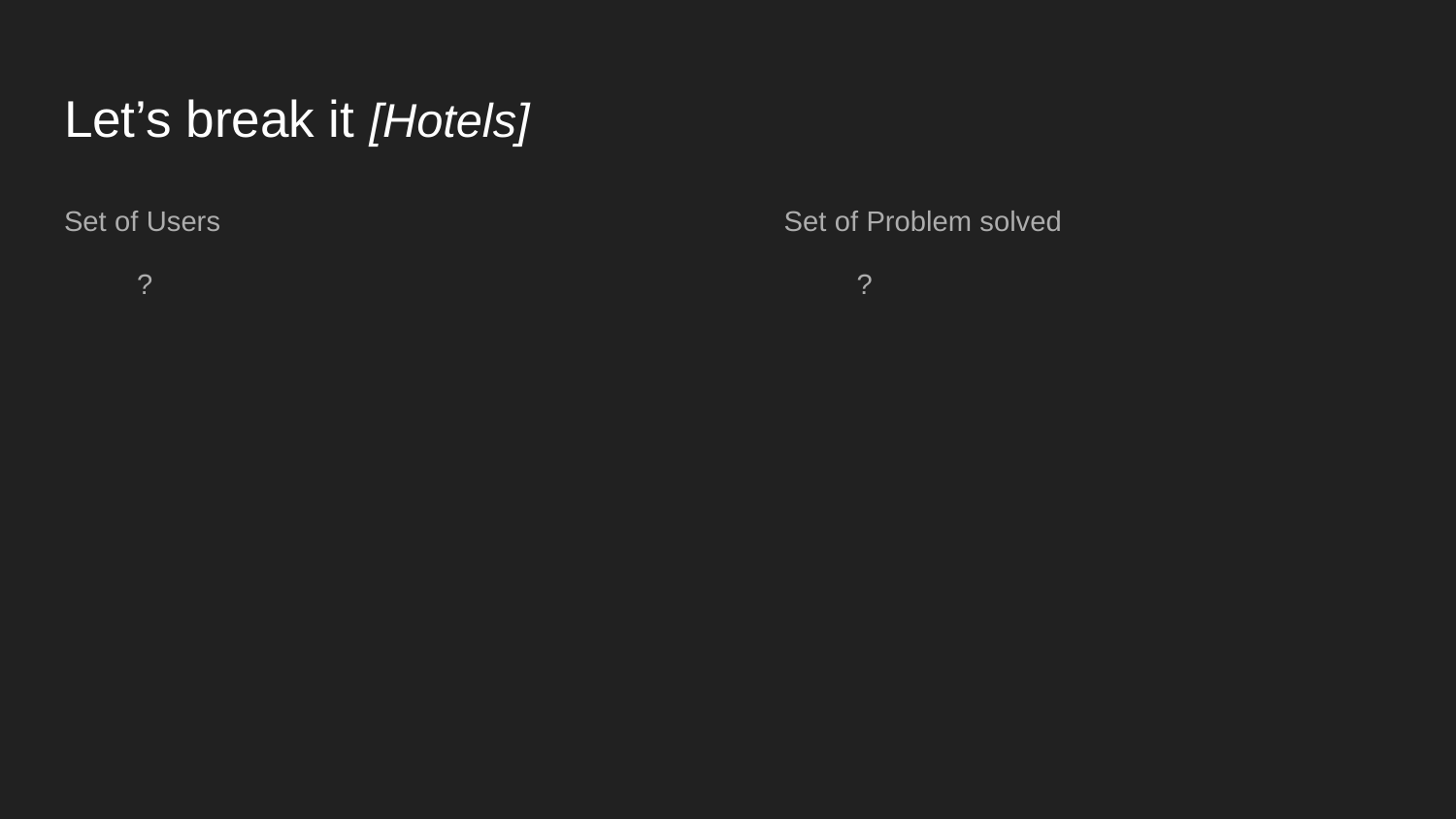

# Let’s break it [Hotels]
Set of Users
?
Set of Problem solved
?